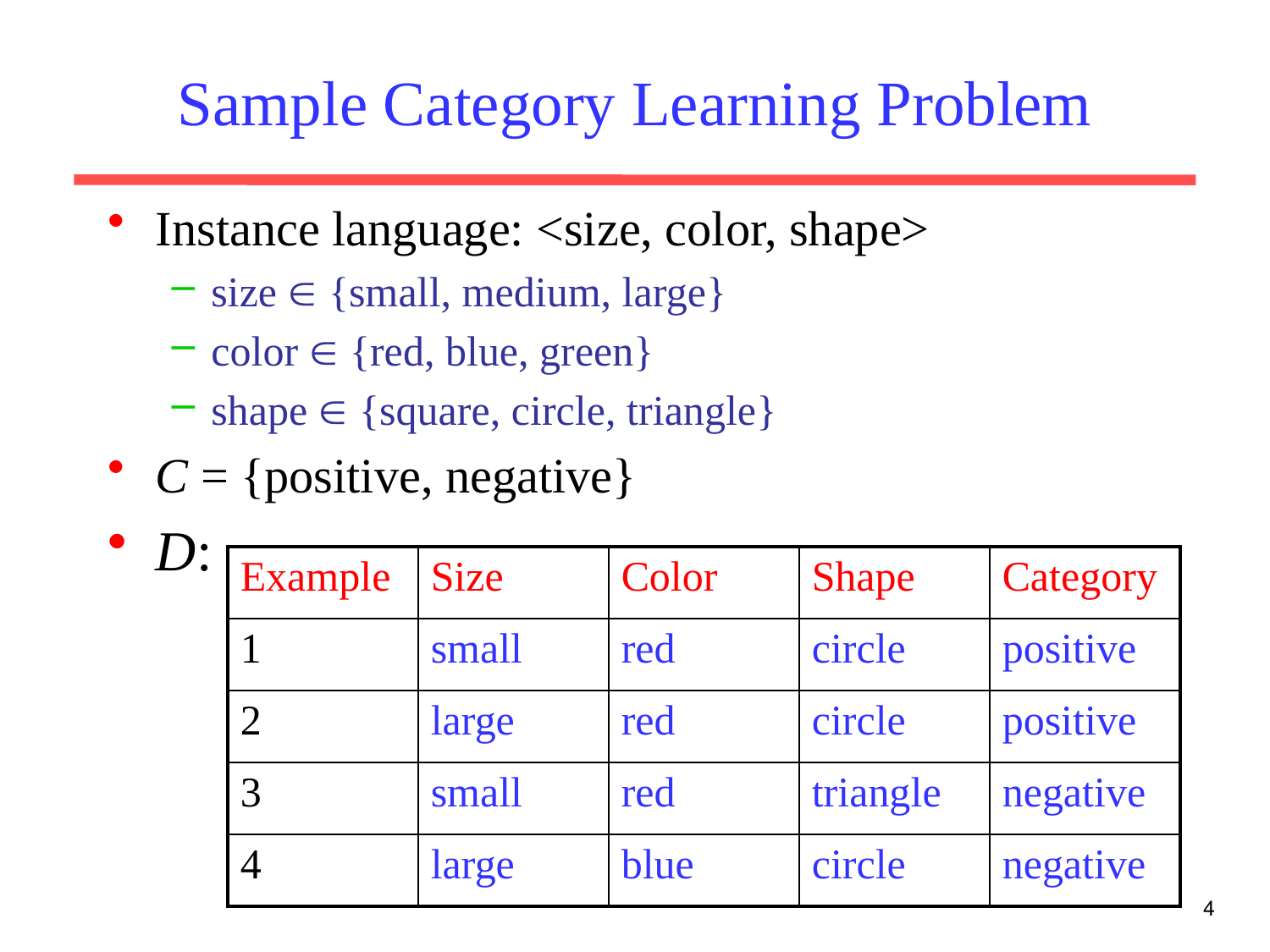

# Sample Category Learning Problem
Instance language: <size, color, shape>
size ∈ {small, medium, large}
color ∈ {red, blue, green}
shape ∈ {square, circle, triangle}
C = {positive, negative}
D:
| Example | Size | Color | Shape | Category |
| --- | --- | --- | --- | --- |
| 1 | small | red | circle | positive |
| 2 | large | red | circle | positive |
| 3 | small | red | triangle | negative |
| 4 | large | blue | circle | negative |
4